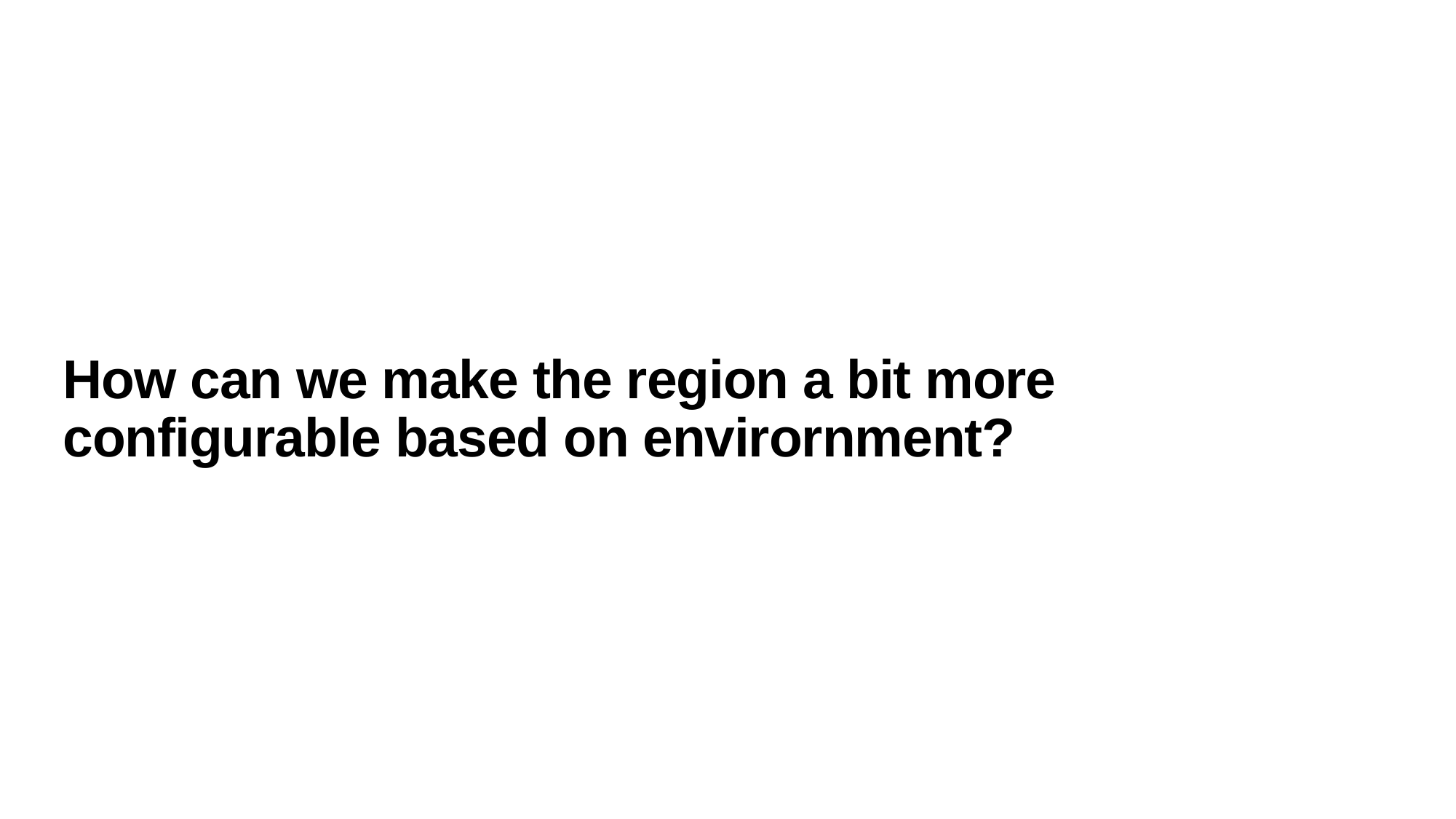

# How can we make the region a bit more configurable based on envirornment?